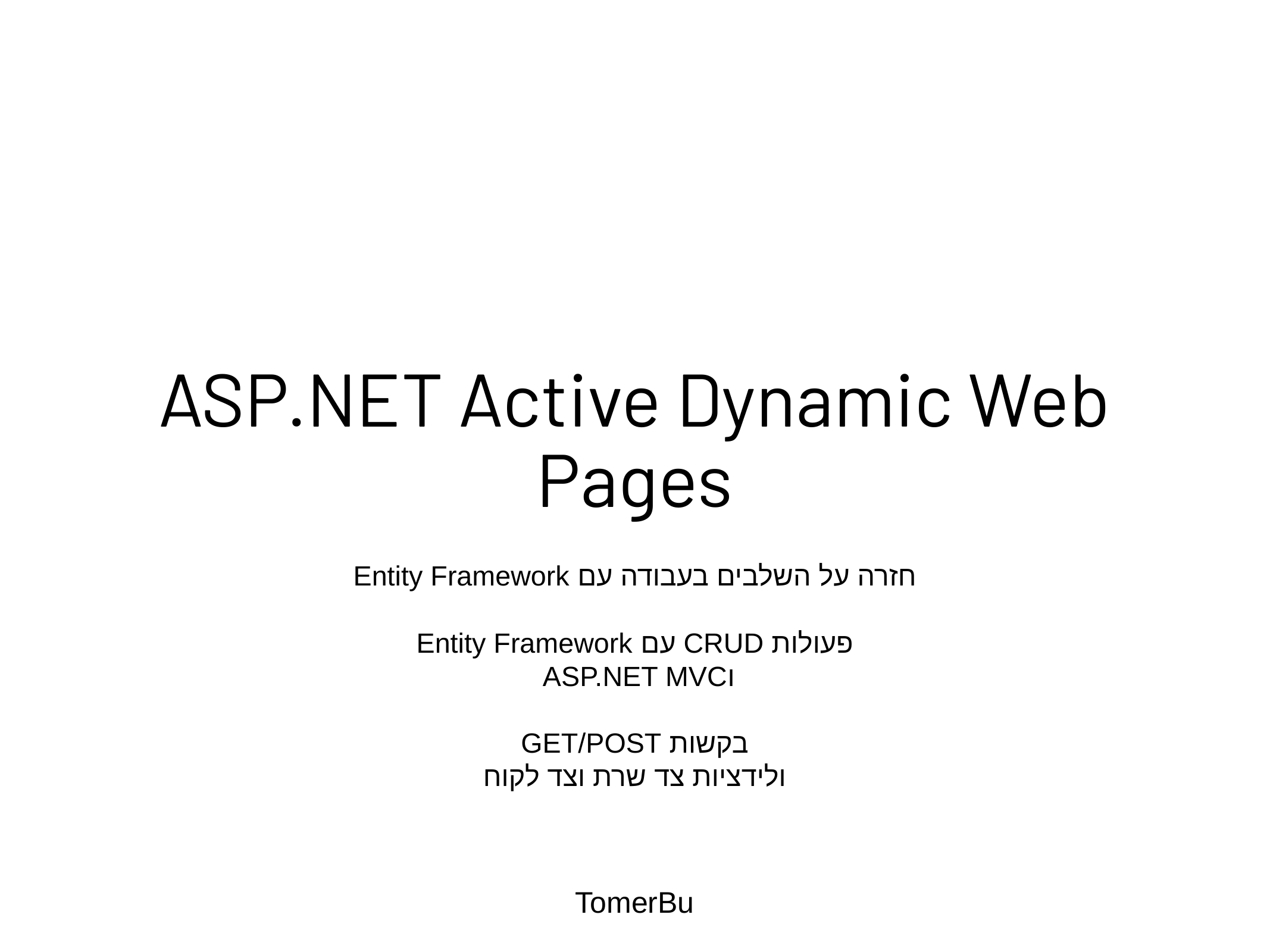

# ASP.NET Active Dynamic Web Pages
חזרה על השלבים בעבודה עם Entity Framework

פעולות CRUD עם Entity Framework
וASP.NET MVC

בקשות GET/POST
ולידציות צד שרת וצד לקוח
TomerBu